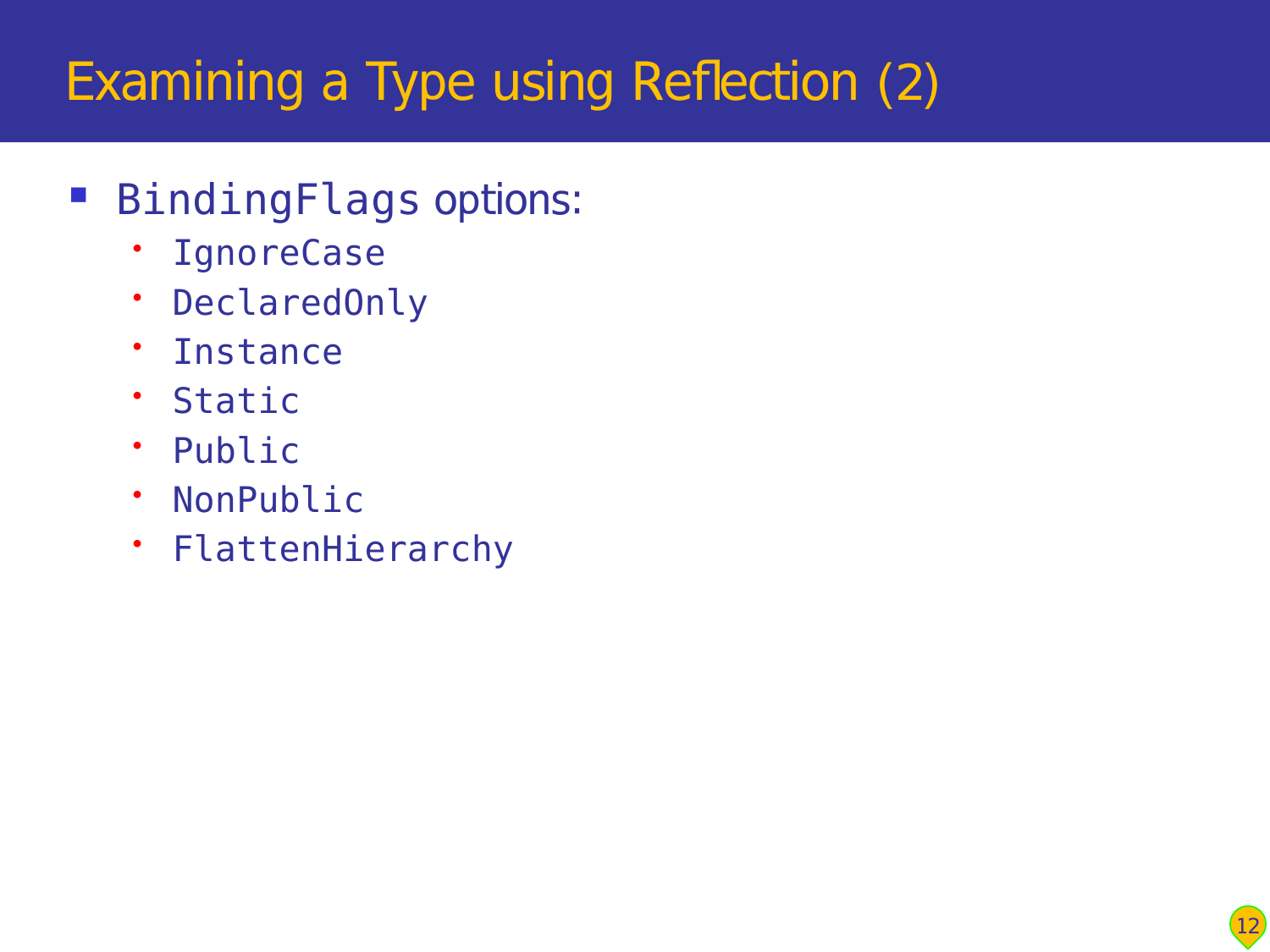

# Examining a Type using Reflection (2)
BindingFlags options:
IgnoreCase
DeclaredOnly
Instance
Static
Public
NonPublic
FlattenHierarchy

12